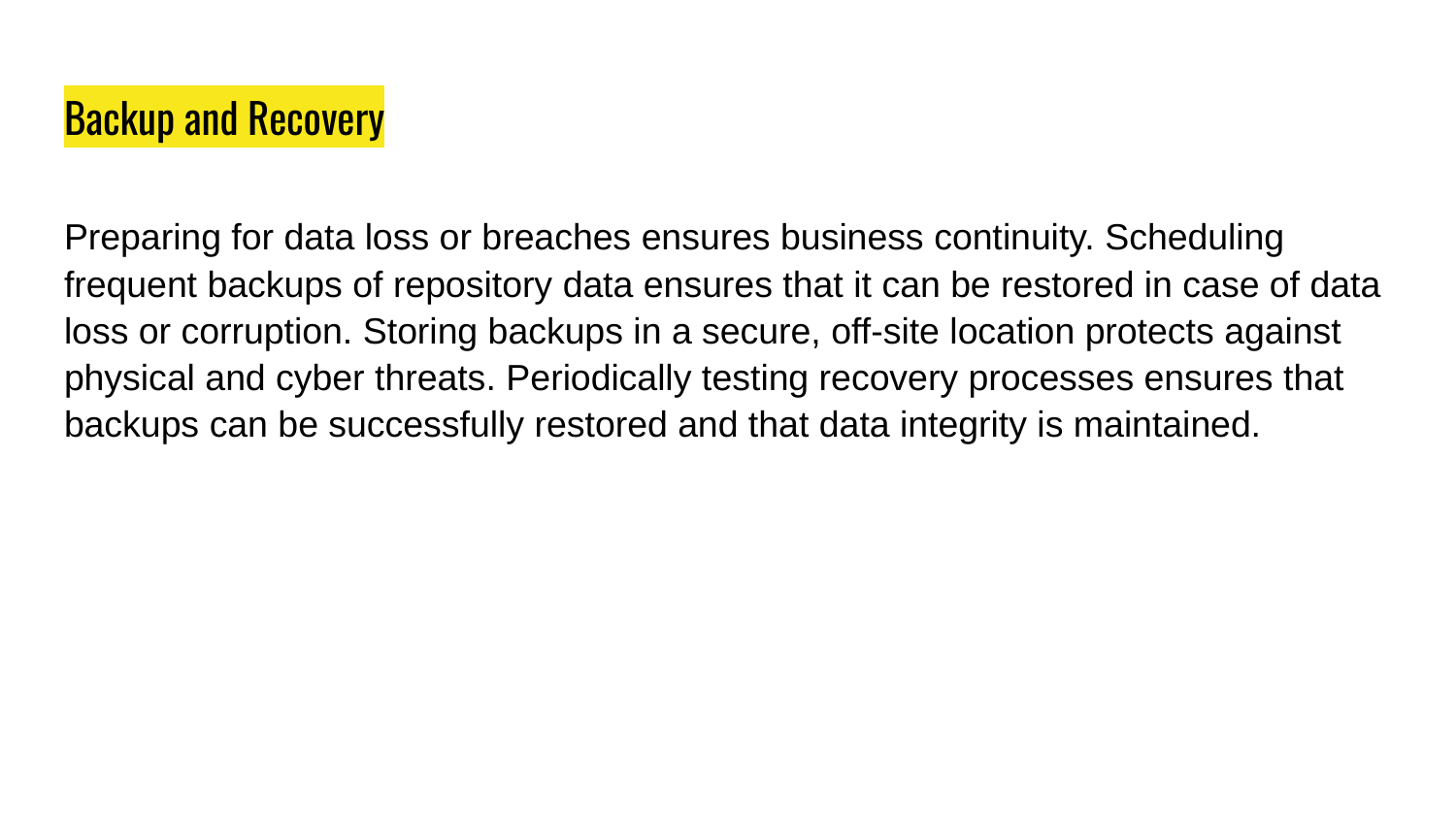

# Backup and Recovery
Preparing for data loss or breaches ensures business continuity. Scheduling frequent backups of repository data ensures that it can be restored in case of data loss or corruption. Storing backups in a secure, off-site location protects against physical and cyber threats. Periodically testing recovery processes ensures that backups can be successfully restored and that data integrity is maintained.